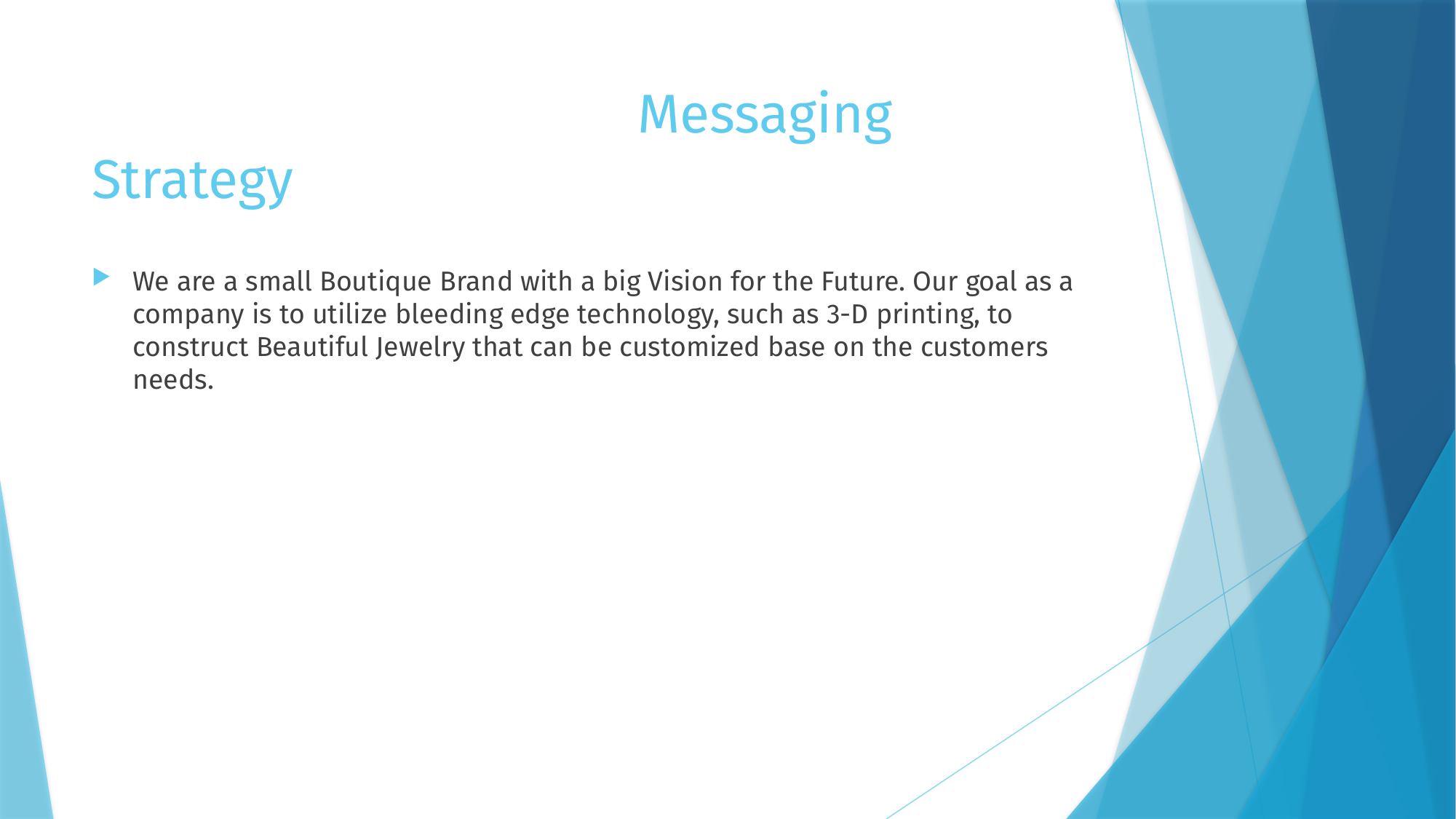

# Messaging Strategy
We are a small Boutique Brand with a big Vision for the Future. Our goal as a company is to utilize bleeding edge technology, such as 3-D printing, to construct Beautiful Jewelry that can be customized base on the customers needs.